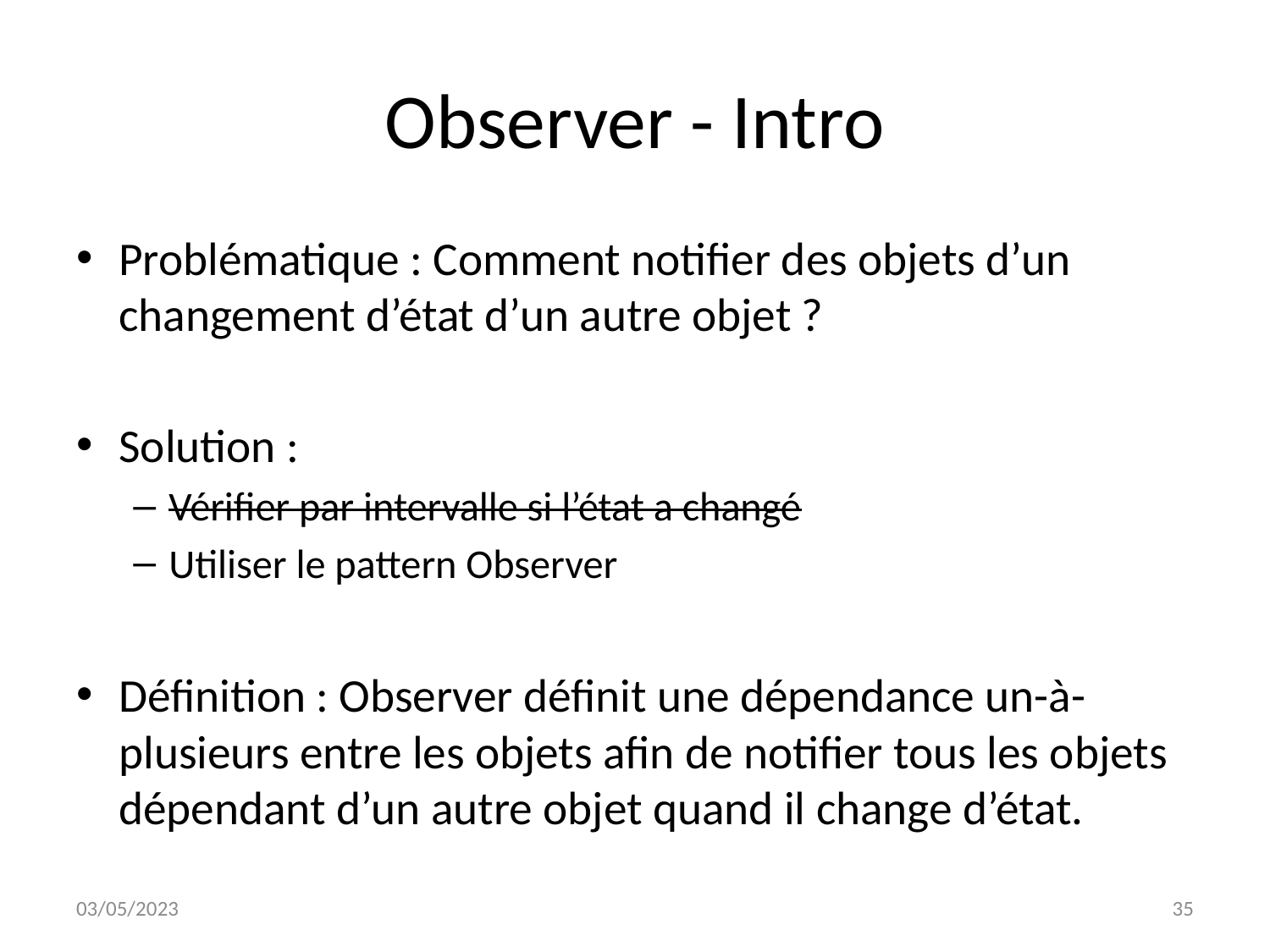

# Observer - Intro
Problématique : Comment notifier des objets d’un changement d’état d’un autre objet ?

Solution :
Vérifier par intervalle si l’état a changé
Utiliser le pattern Observer

Définition : Observer définit une dépendance un-à-plusieurs entre les objets afin de notifier tous les objets dépendant d’un autre objet quand il change d’état.
03/05/2023
35